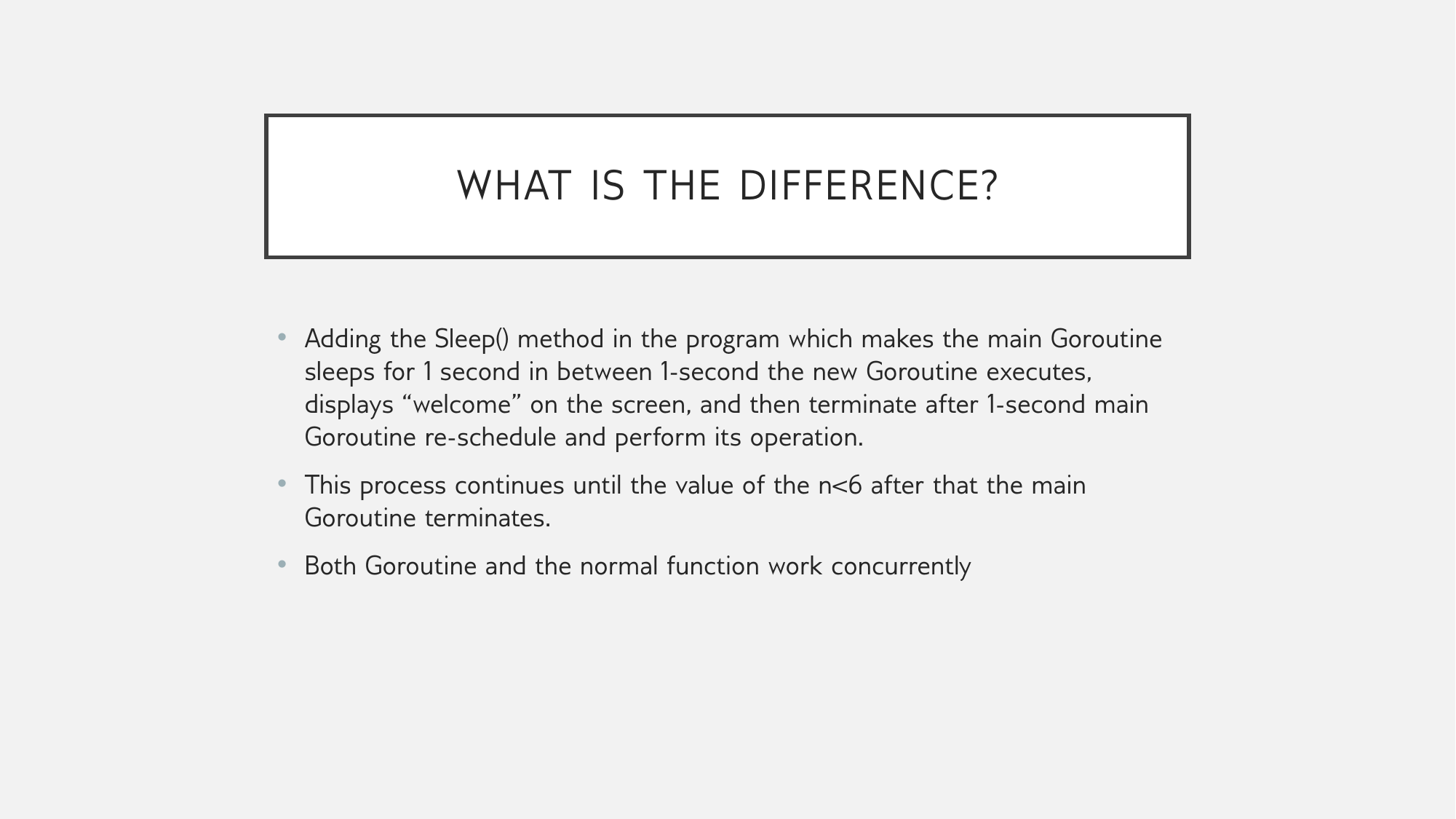

# What is the difference?
Adding the Sleep() method in the program which makes the main Goroutine sleeps for 1 second in between 1-second the new Goroutine executes, displays “welcome” on the screen, and then terminate after 1-second main Goroutine re-schedule and perform its operation.
This process continues until the value of the n<6 after that the main Goroutine terminates.
Both Goroutine and the normal function work concurrently